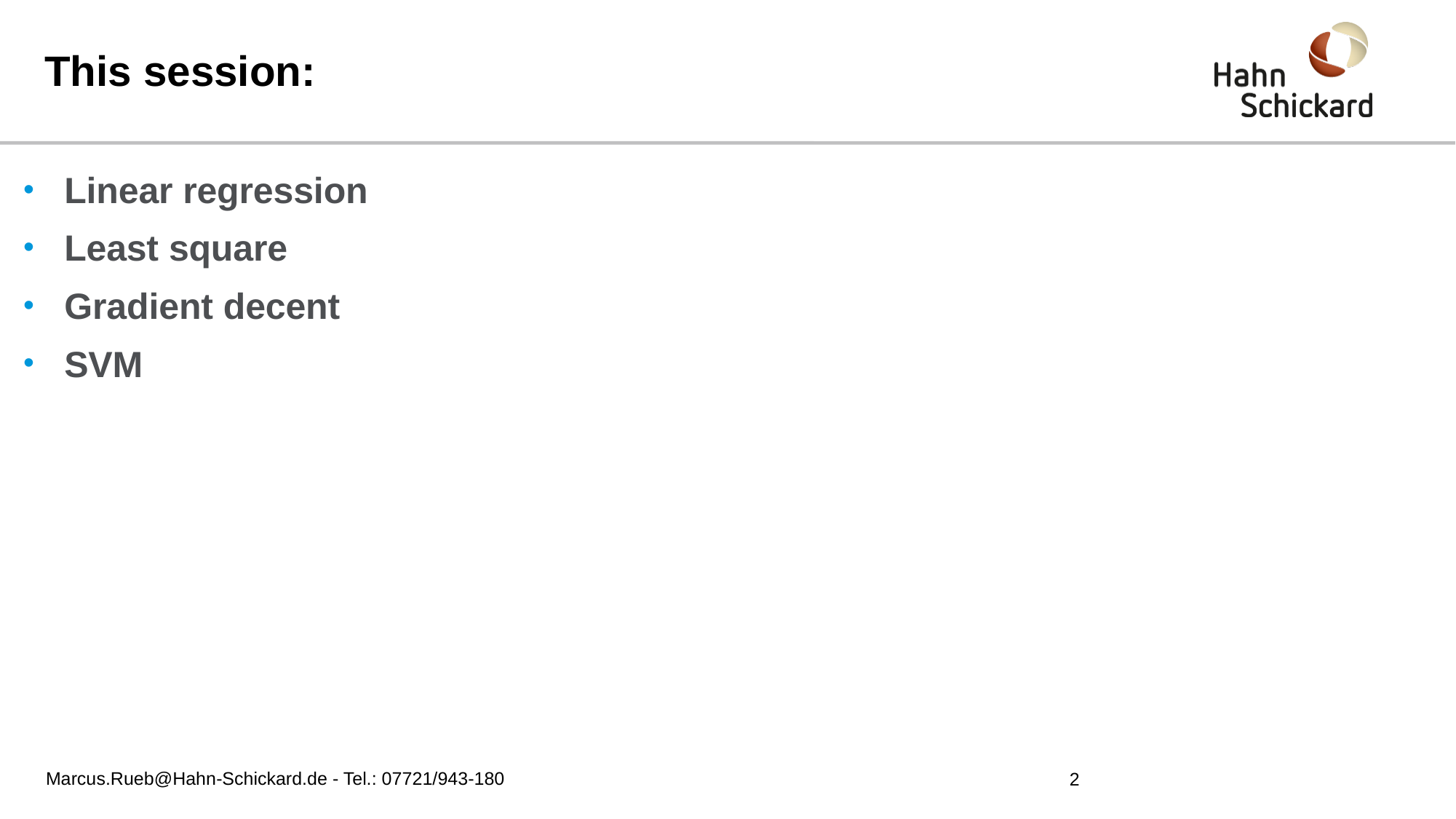

# This session:
Linear regression
Least square
Gradient decent
SVM

Marcus.Rueb@Hahn-Schickard.de - Tel.: 07721/943-180
2